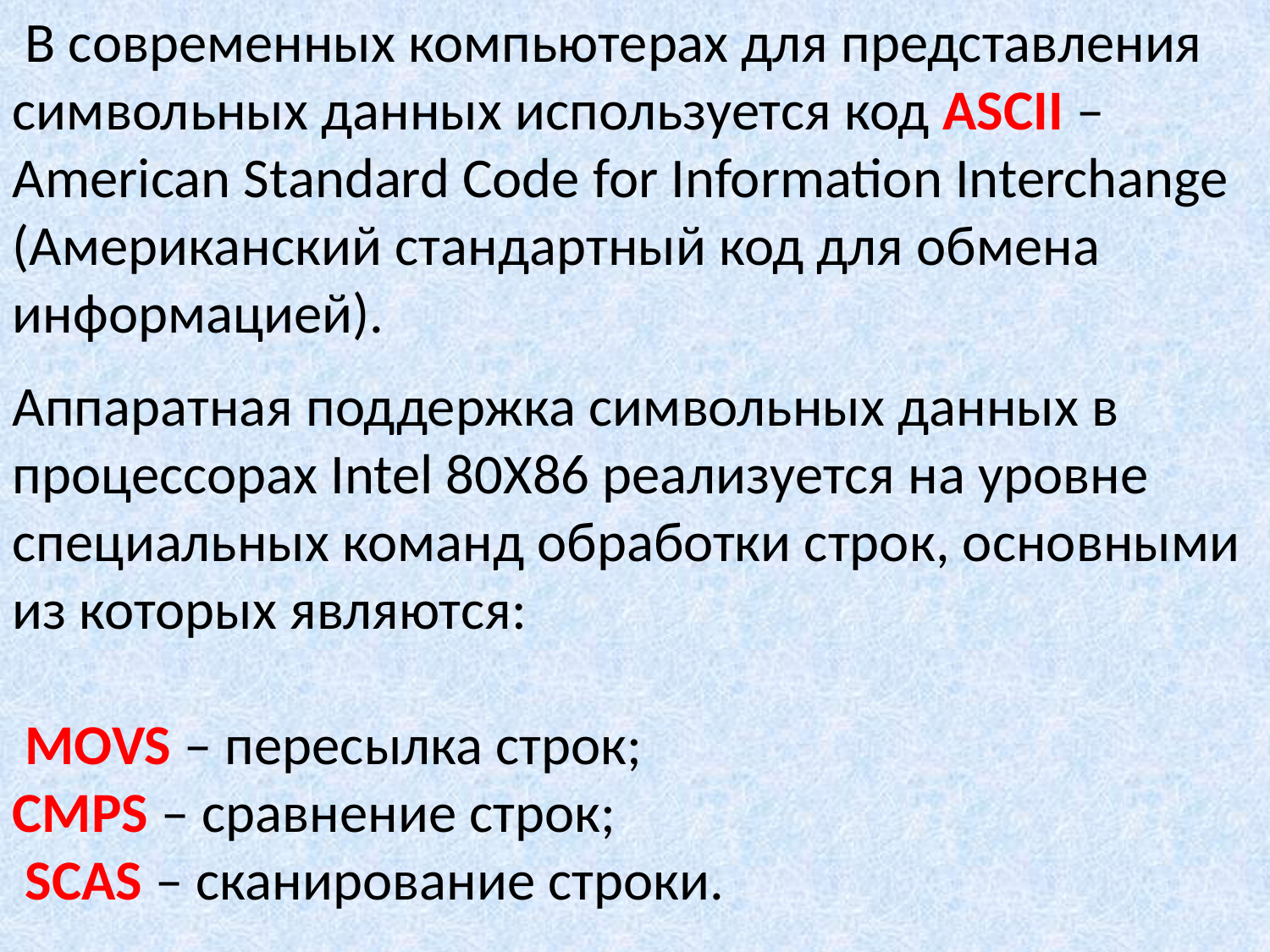

В современных компьютерах для представления символьных данных используется код ASCII – American Standard Code for Information Interchange (Американский стандартный код для обмена информацией).

Аппаратная поддержка символьных данных в процессорах Intel 80X86 реализуется на уровне специальных команд обработки строк, основными из которых являются:

 MOVS – пересылка строк;
CMPS – сравнение строк;
 SCAS – сканирование строки.